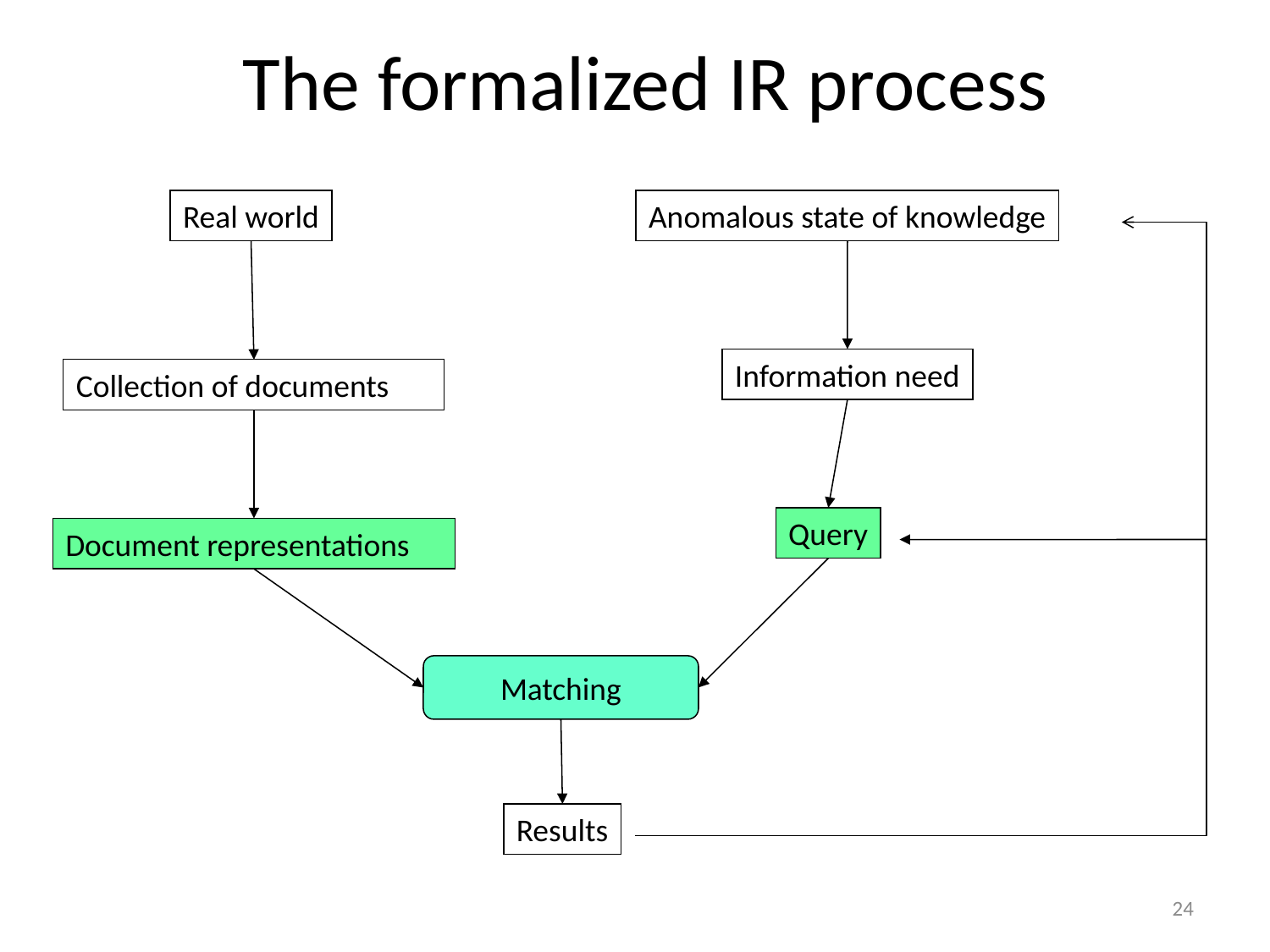

# The formalized IR process
Real world
Anomalous state of knowledge

Information need
Collection of documents
Query
Document representations

Matching
Results
24